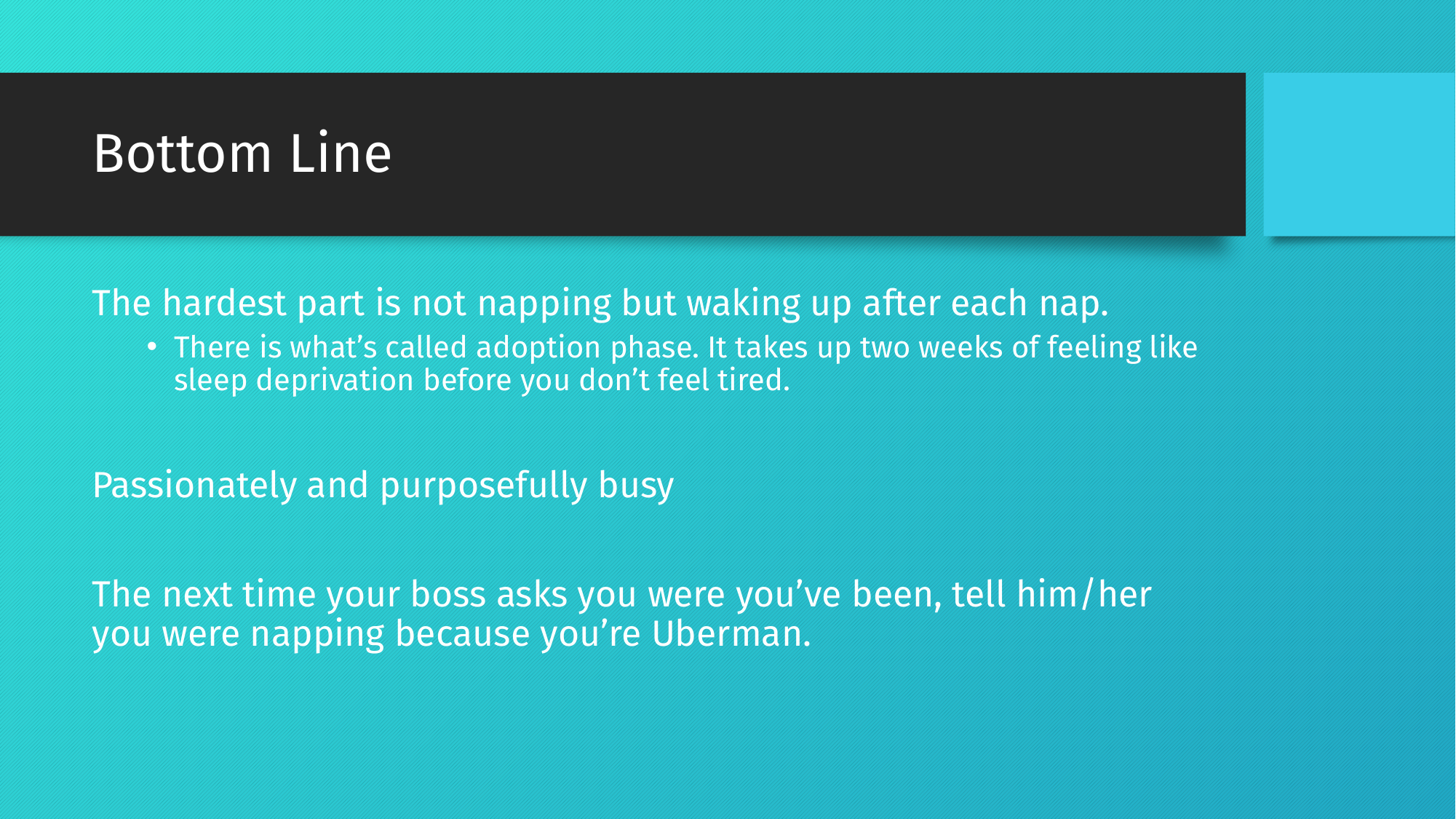

# Bottom Line
The hardest part is not napping but waking up after each nap.
There is what’s called adoption phase. It takes up two weeks of feeling like sleep deprivation before you don’t feel tired.

Passionately and purposefully busy

The next time your boss asks you were you’ve been, tell him/her you were napping because you’re Uberman.